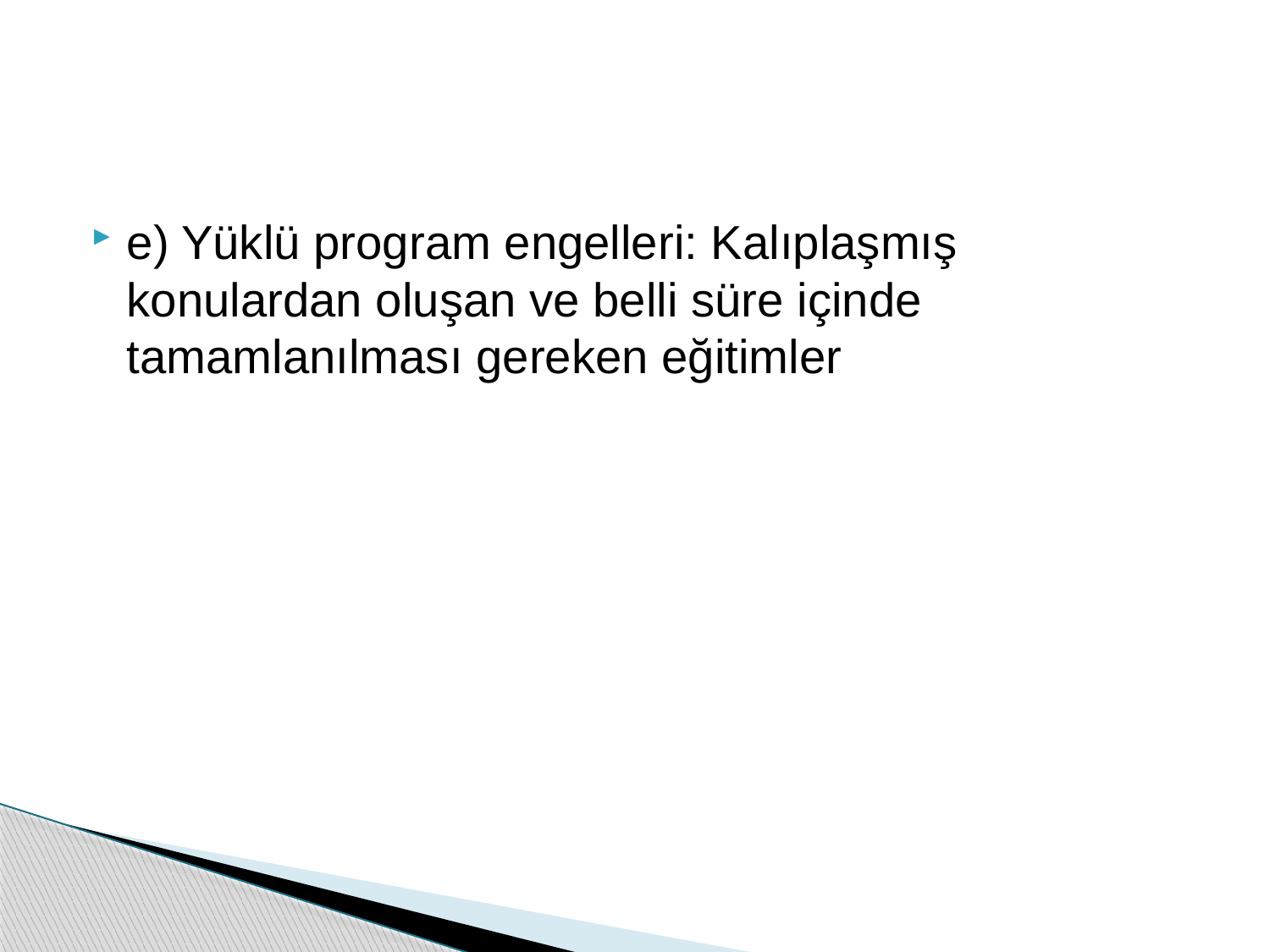

#
e) Yüklü program engelleri: Kalıplaşmış konulardan oluşan ve belli süre içinde tamamlanılması gereken eğitimler